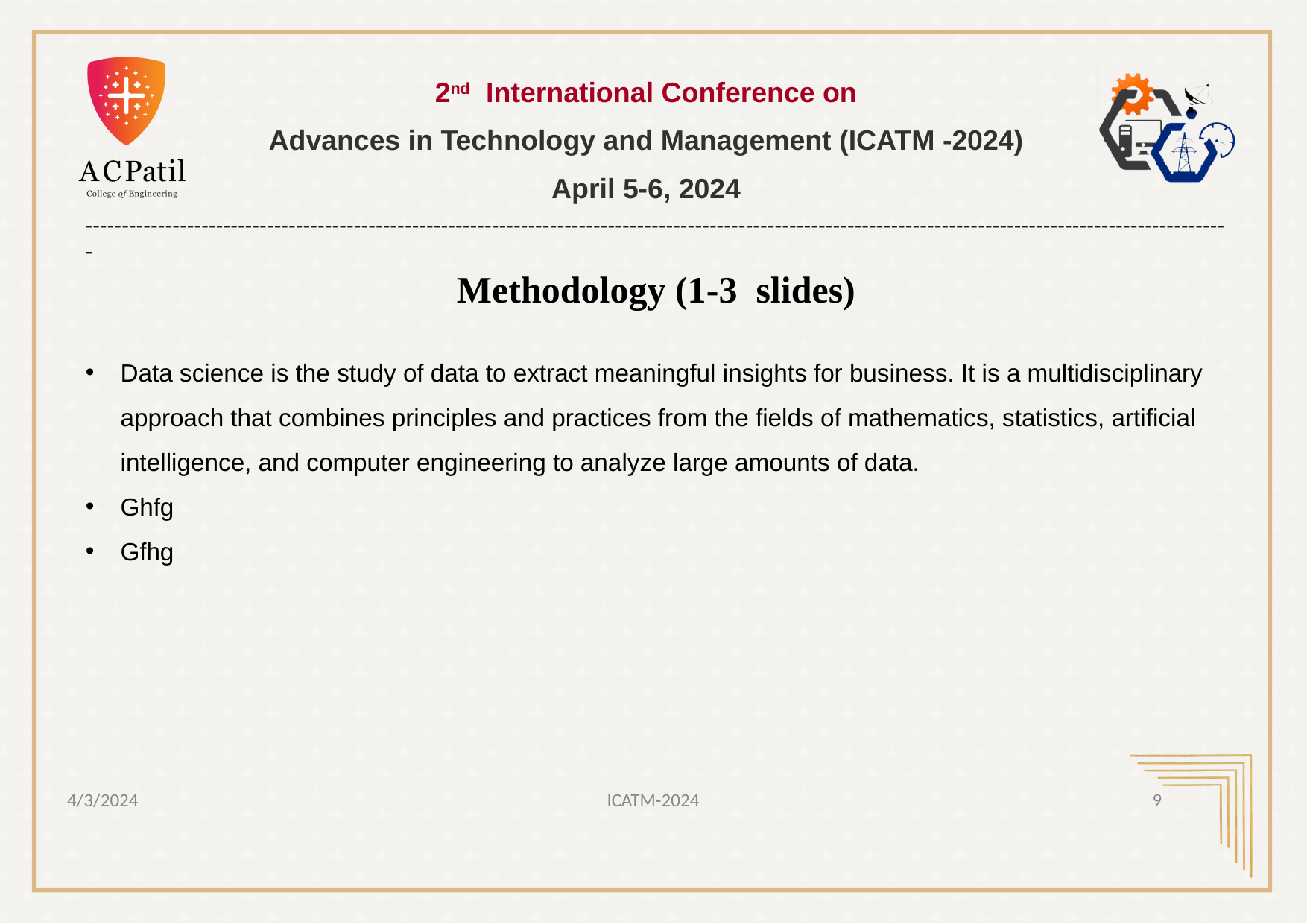

2nd  International Conference on
Advances in Technology and Management (ICATM -2024)
April 5-6, 2024

--------------------------------------------------------------------------------------------------------------------------------------------------------------
Methodology (1-3  slides)
Data science is the study of data to extract meaningful insights for business. It is a multidisciplinary approach that combines principles and practices from the fields of mathematics, statistics, artificial intelligence, and computer engineering to analyze large amounts of data.
Ghfg
Gfhg

4/3/2024
ICATM-2024
9